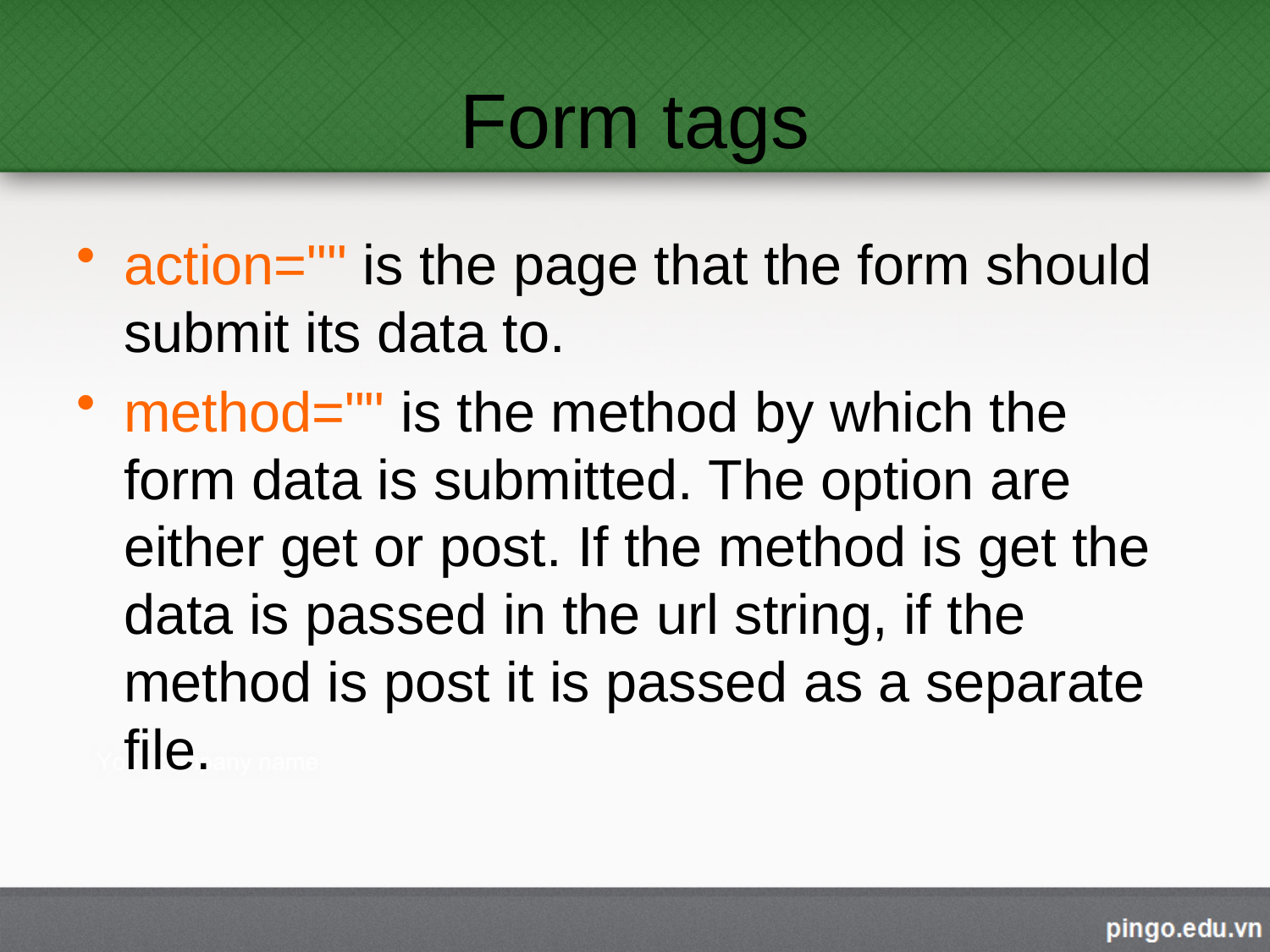

# Form tags
action="" is the page that the form should submit its data to.
method="" is the method by which the form data is submitted. The option are either get or post. If the method is get the data is passed in the url string, if the method is post it is passed as a separate file.